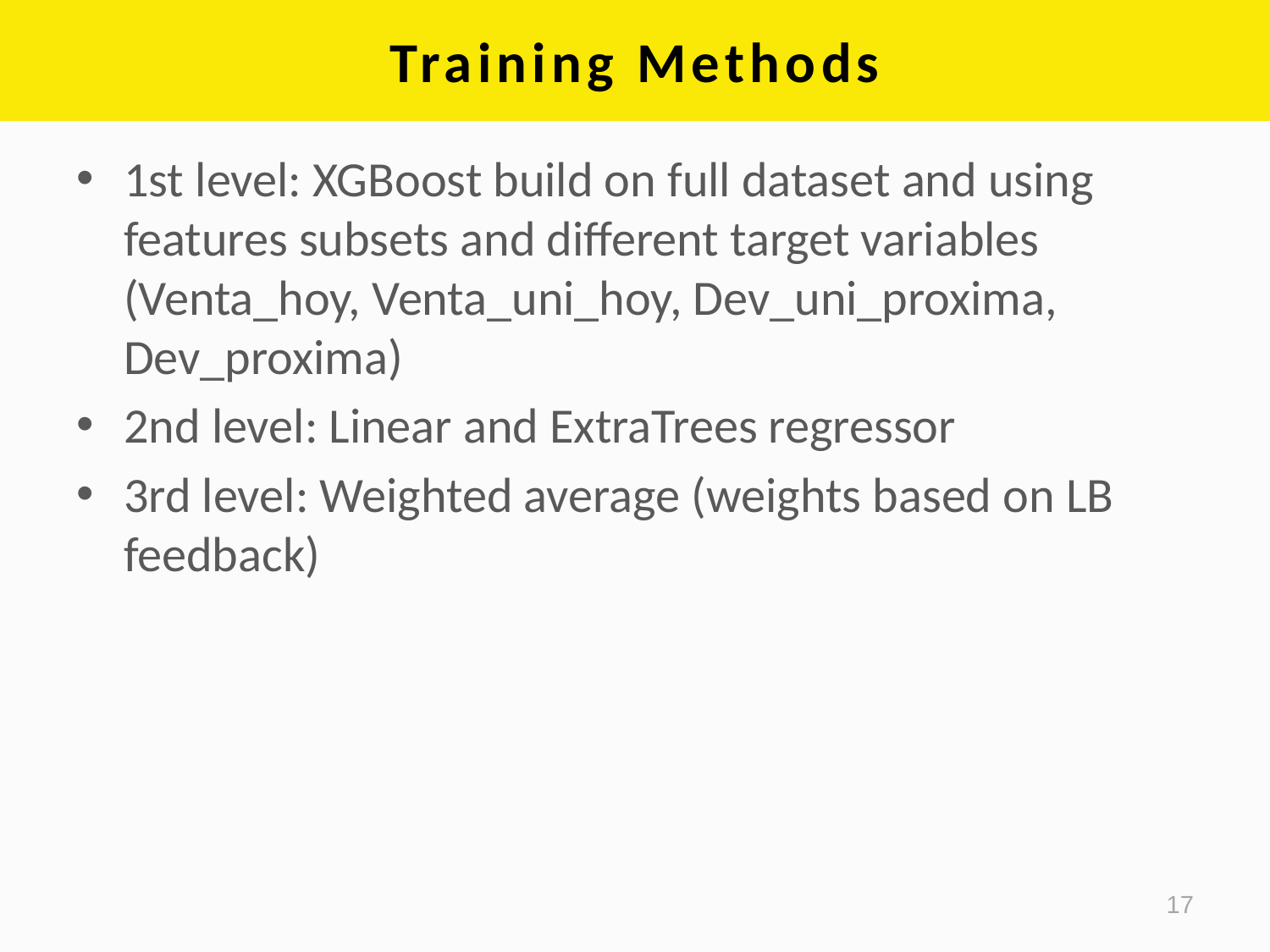

# Training Methods
1st level: XGBoost build on full dataset and using features subsets and different target variables (Venta_hoy, Venta_uni_hoy, Dev_uni_proxima, Dev_proxima)
2nd level: Linear and ExtraTrees regressor
3rd level: Weighted average (weights based on LB feedback)
17